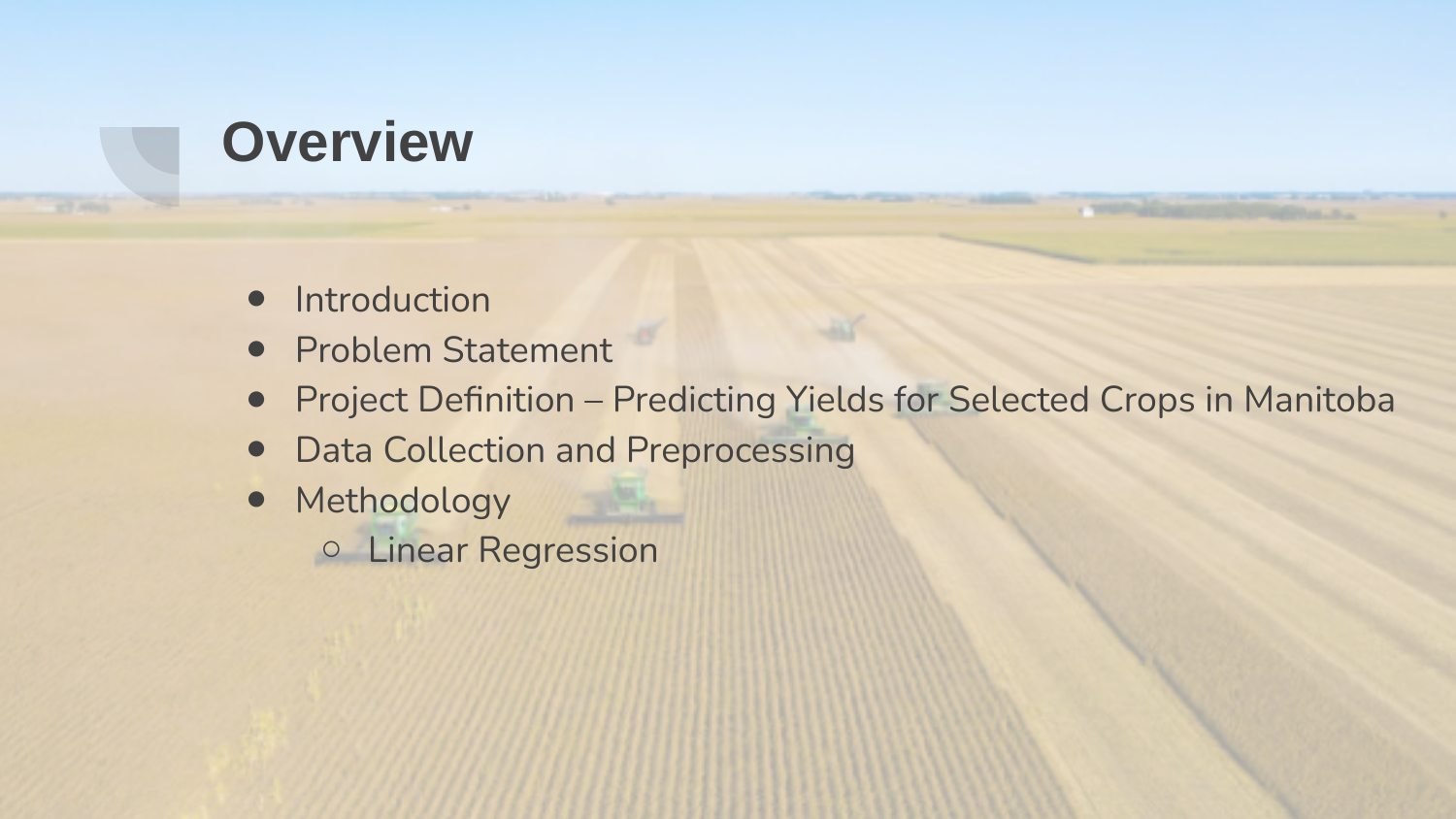

# Overview
Introduction
Problem Statement
Project Definition – Predicting Yields for Selected Crops in Manitoba
Data Collection and Preprocessing
Methodology
Linear Regression